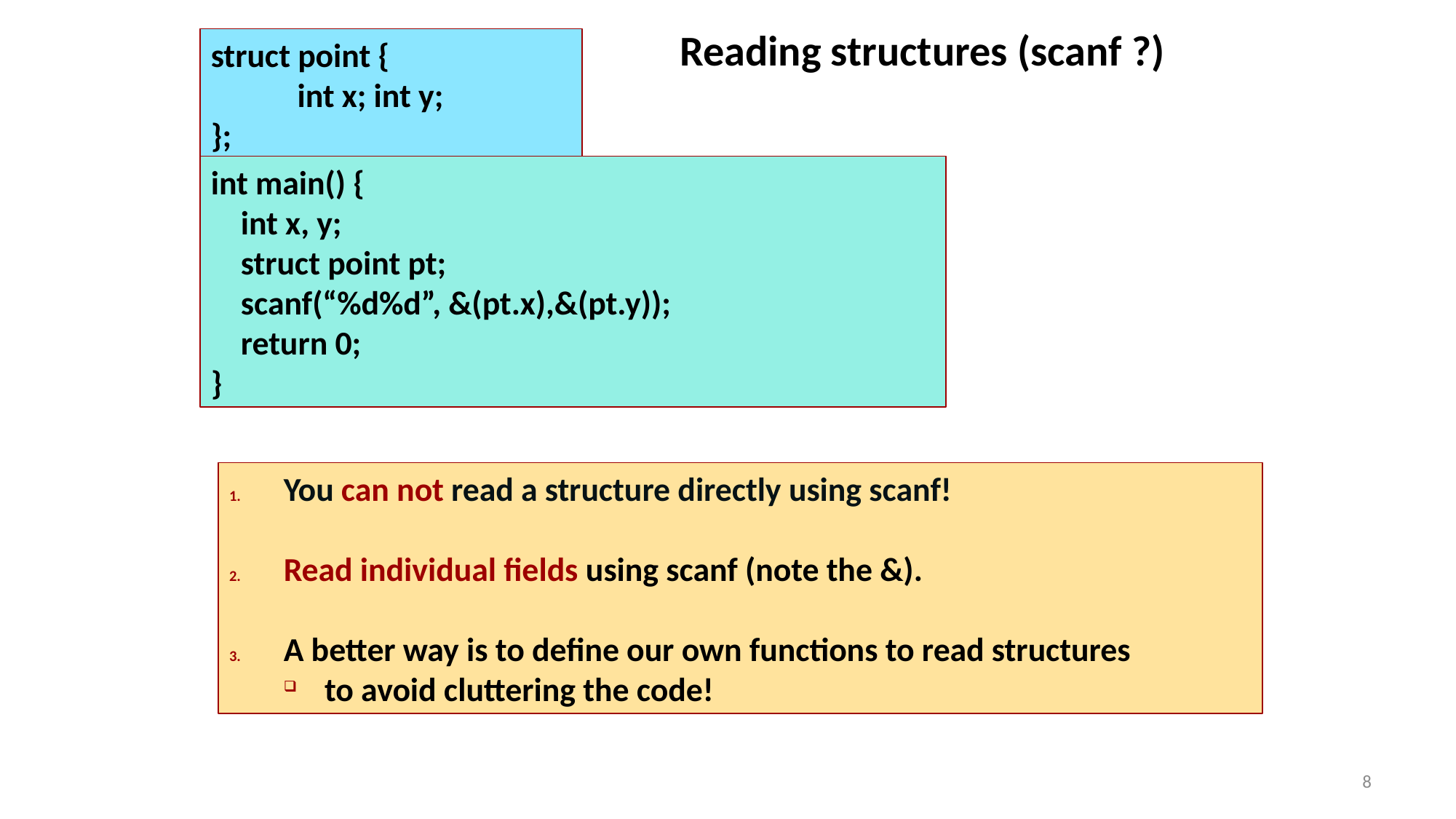

Reading structures (scanf ?)
struct point {
	int x; int y;
};
int main() {
    int x, y;
    struct point pt;
    scanf(“%d%d”, &(pt.x),&(pt.y));
    return 0;
}

You can not read a structure directly using scanf!

Read individual fields using scanf (note the &).

A better way is to define our own functions to read structures
to avoid cluttering the code!
8